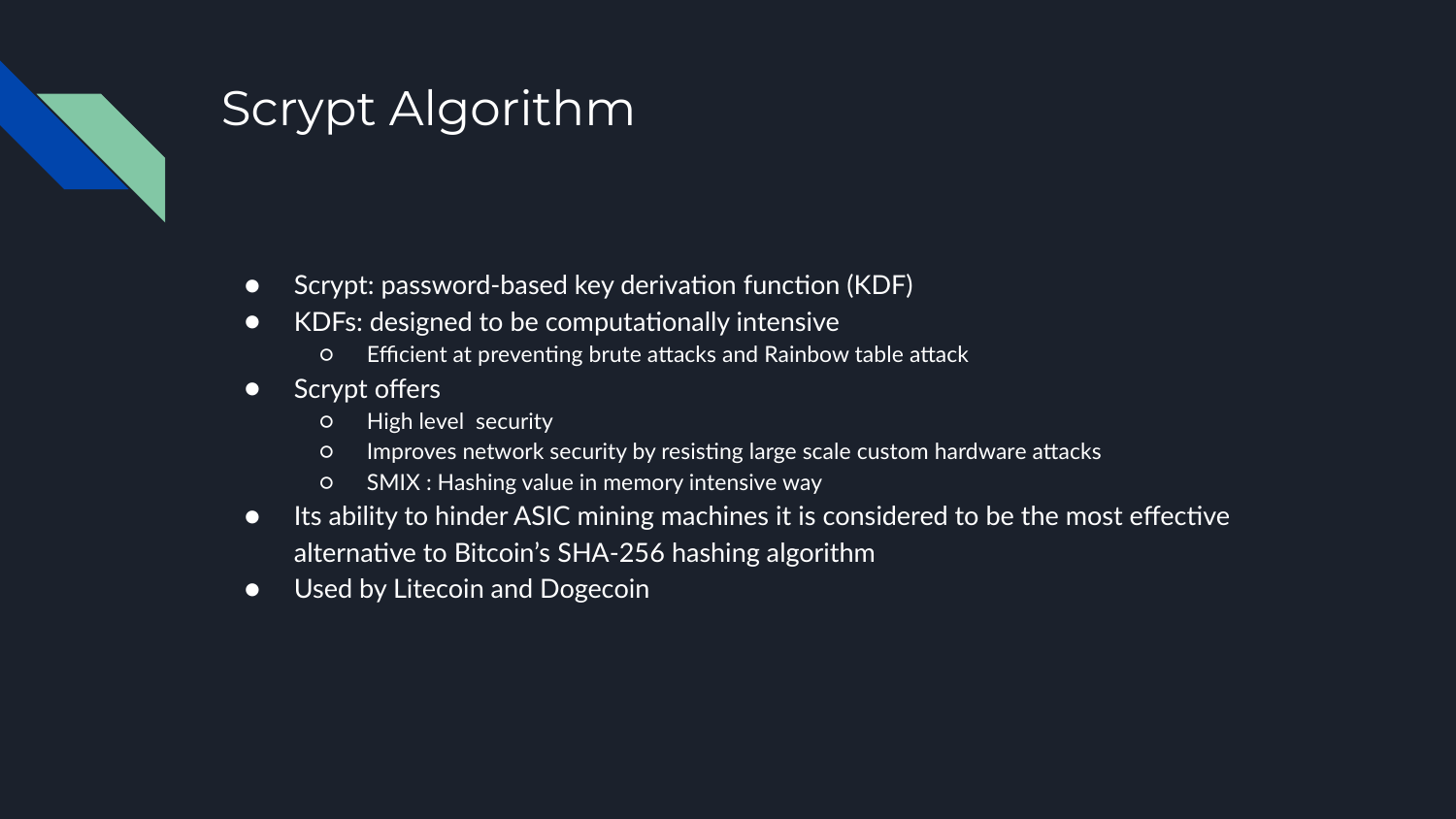

# Scrypt Algorithm
Scrypt: password-based key derivation function (KDF)
KDFs: designed to be computationally intensive
Efficient at preventing brute attacks and Rainbow table attack
Scrypt offers
High level  security
Improves network security by resisting large scale custom hardware attacks
SMIX : Hashing value in memory intensive way
Its ability to hinder ASIC mining machines it is considered to be the most effective alternative to Bitcoin’s SHA-256 hashing algorithm
Used by Litecoin and Dogecoin